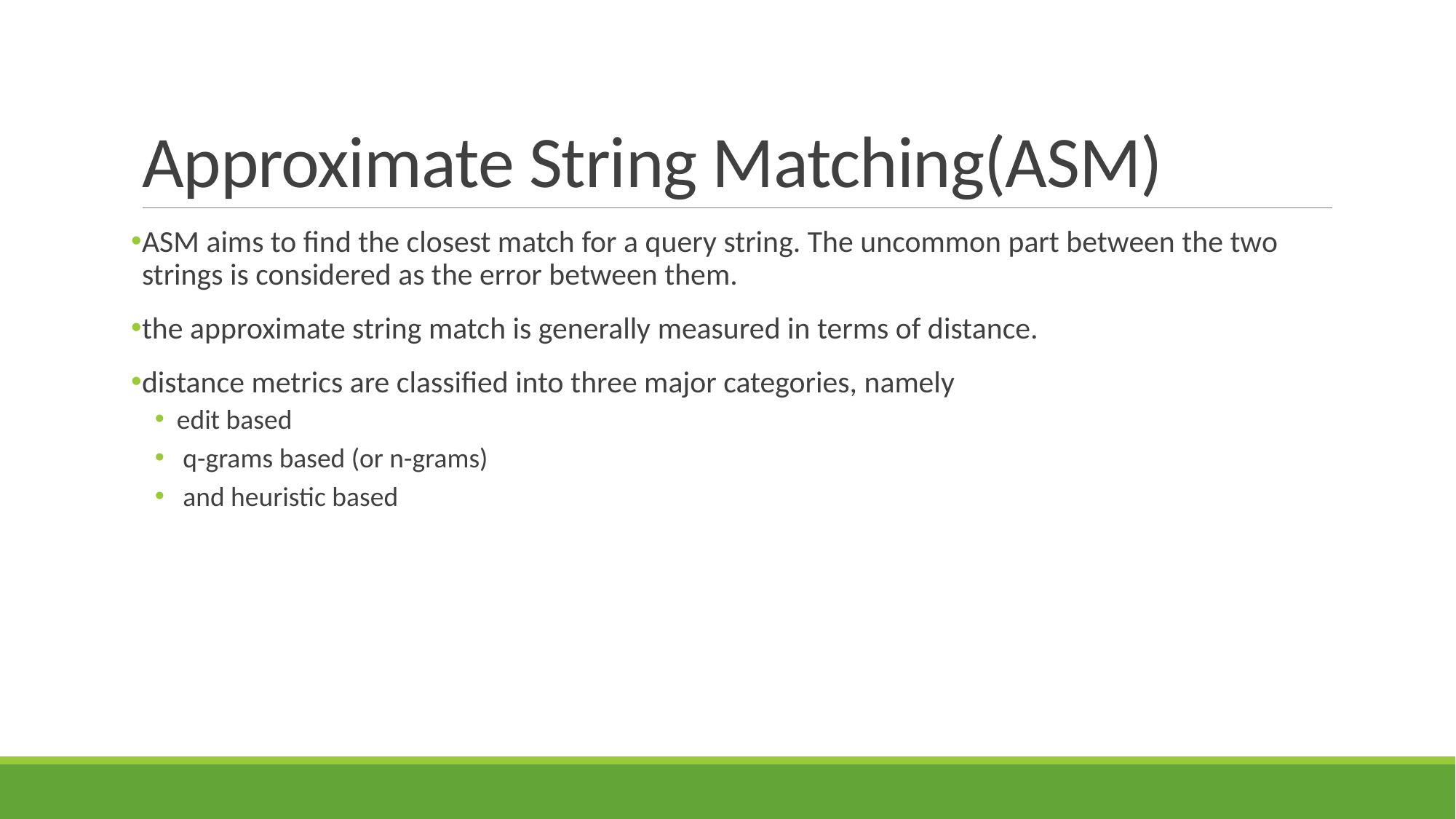

# Approximate String Matching(ASM)
ASM aims to find the closest match for a query string. The uncommon part between the two strings is considered as the error between them.
the approximate string match is generally measured in terms of distance.
distance metrics are classified into three major categories, namely
edit based
 q-grams based (or n-grams)
 and heuristic based